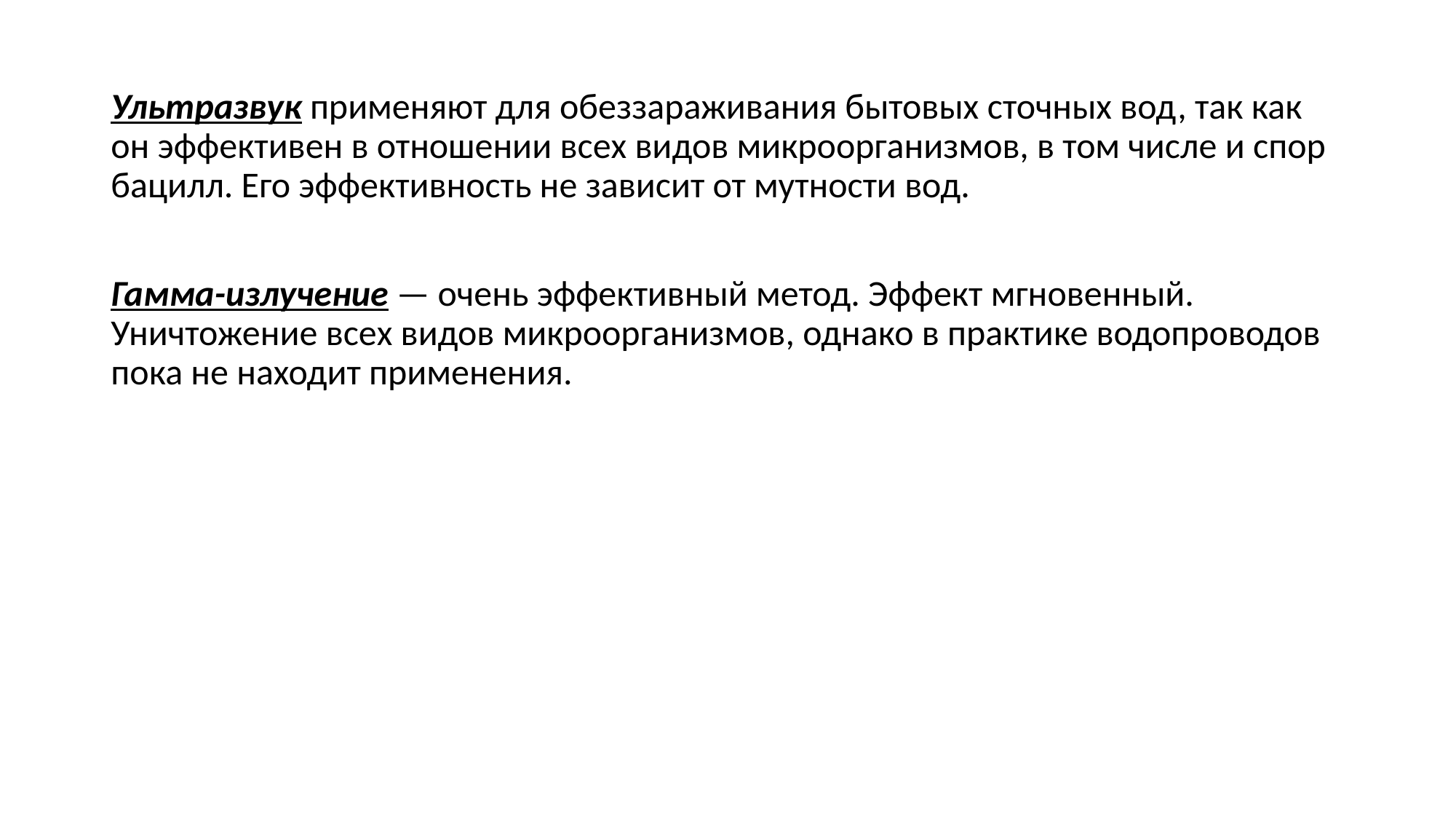

Ультразвук применяют для обеззараживания бытовых сточных вод, так как он эффективен в отношении всех видов микроорганизмов, в том числе и спор бацилл. Его эффективность не зависит от мутности вод.

Гамма-излучение — очень эффективный метод. Эффект мгновенный. Уничтожение всех видов микроорганизмов, однако в практике водопроводов пока не находит применения.